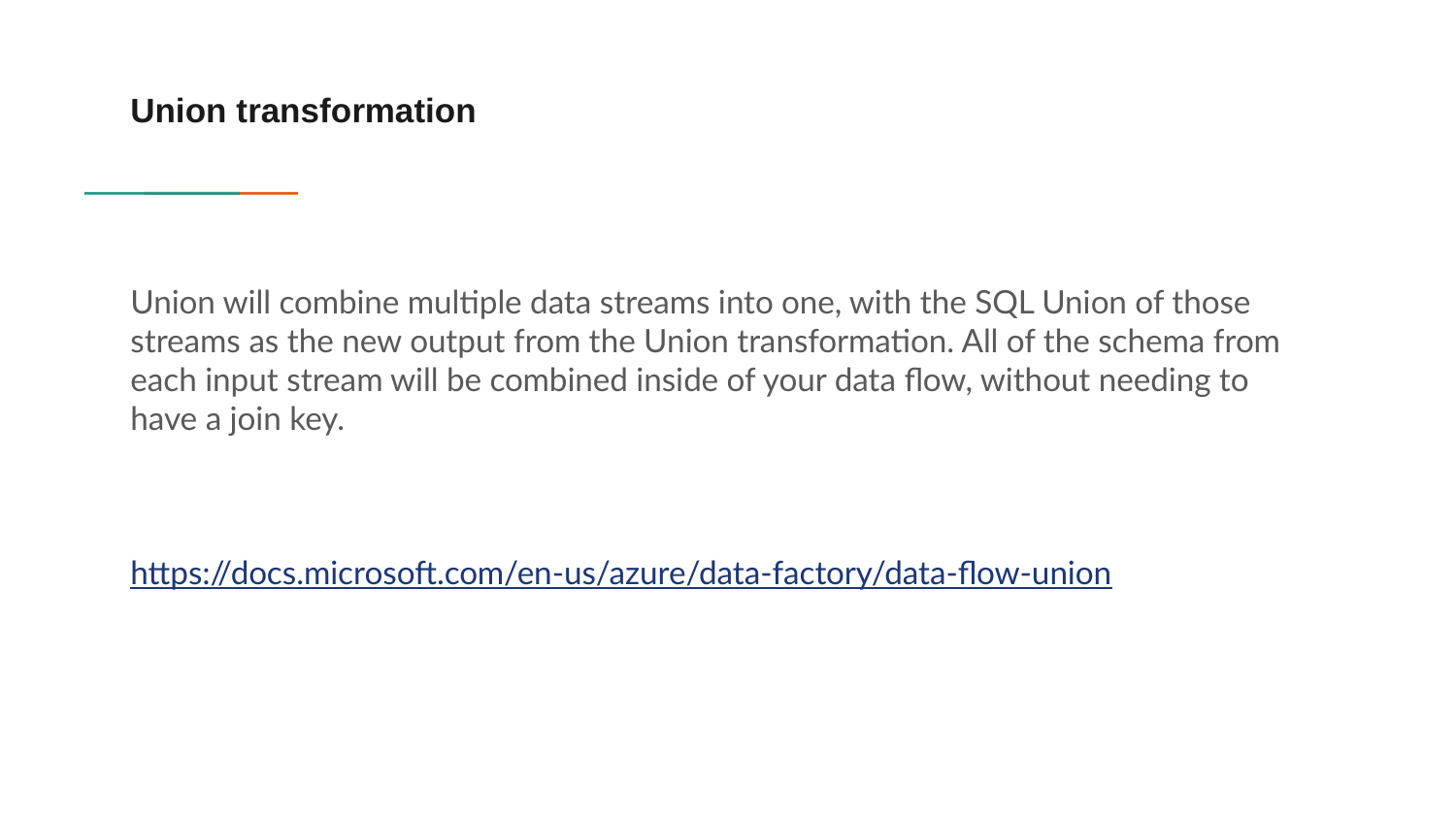

# Union transformation

Union will combine multiple data streams into one, with the SQL Union of those streams as the new output from the Union transformation. All of the schema from each input stream will be combined inside of your data flow, without needing to have a join key.

https://docs.microsoft.com/en-us/azure/data-factory/data-flow-union